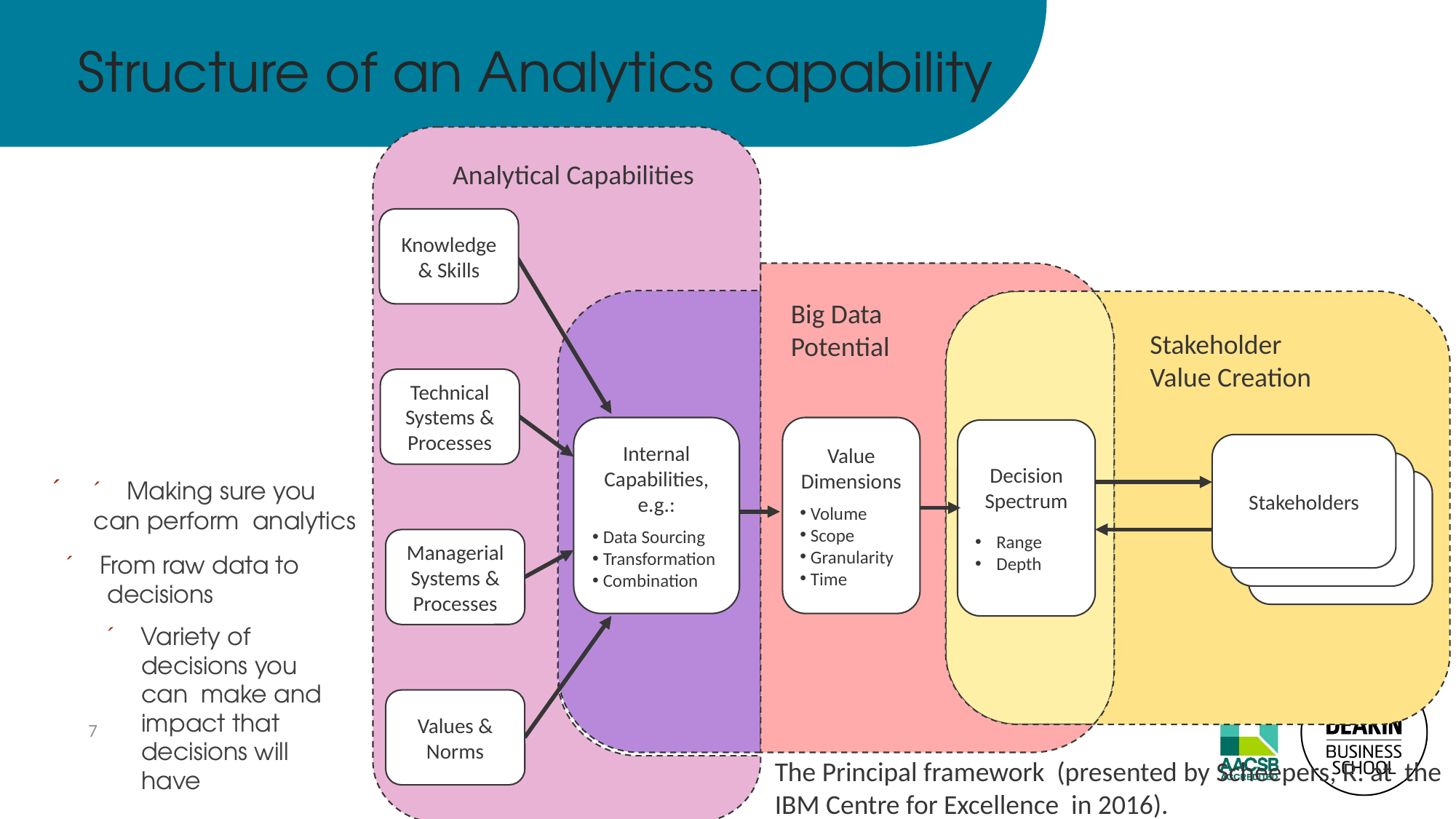

# Structure of an Analytics capability

Analytical Capabilities
Knowledge & Skills

Big Data
Potential
Stakeholder
Value Creation
Technical Systems & Processes
Internal Capabilities, e.g.:
Data Sourcing
Transformation
Combination
Value Dimensions
Volume
Scope
Granularity
Time
Decision Spectrum
Range
Depth
Stakeholders
Stakeholders
´	´ Making sure you can perform  analytics
´ From raw data to decisions
´ Variety of decisions you can  make and impact that  decisions will have
Stakeholders
Managerial Systems & Processes
Values & Norms
7
The Principal framework  (presented by Scheepers, R. at  the IBM Centre for Excellence  in 2016).